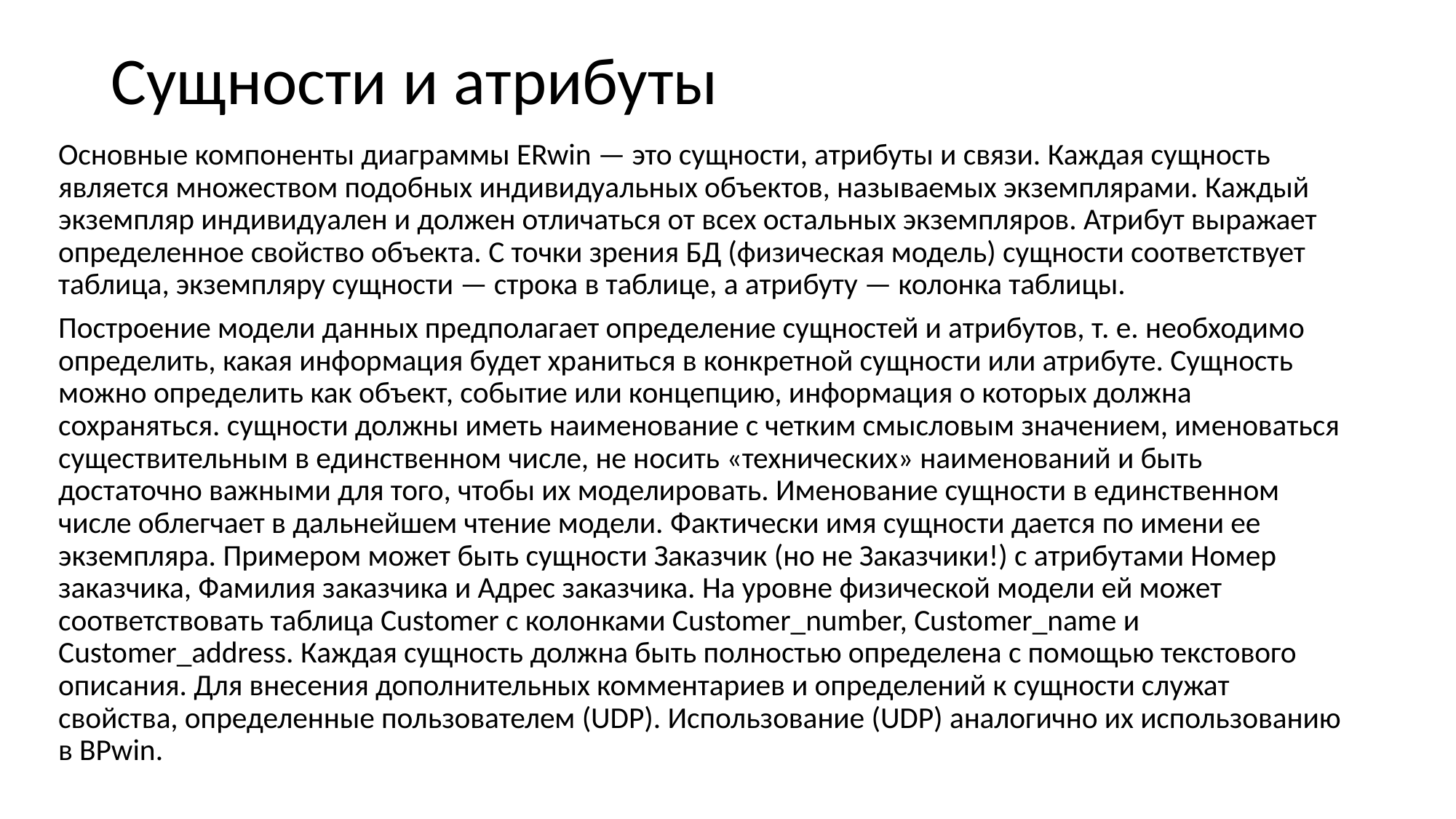

# Сущности и атрибуты
Основные компоненты диаграммы ERwin — это сущности, атрибуты и связи. Каждая сущность является множеством подобных индивидуальных объектов, называемых экземплярами. Каждый экземпляр индивидуален и должен отличаться от всех остальных экземпляров. Атрибут выражает определенное свойство объекта. С точки зрения БД (физическая модель) сущности соответствует таблица, экземпляру сущности — строка в таблице, а атрибуту — колонка таблицы.
Построение модели данных предполагает определение сущностей и атрибутов, т. е. необходимо определить, какая информация будет храниться в конкретной сущности или атрибуте. Сущность можно определить как объект, событие или концепцию, информация о которых должна сохраняться. сущности должны иметь наименование с четким смысловым значением, именоваться существительным в единственном числе, не носить «технических» наименований и быть достаточно важными для того, чтобы их моделировать. Именование сущности в единственном числе облегчает в дальнейшем чтение модели. Фактически имя сущности дается по имени ее экземпляра. Примером может быть сущности Заказчик (но не Заказчики!) с атрибутами Номер заказчика, Фамилия заказчика и Адрес заказчика. На уровне физической модели ей может соответствовать таблица Customer с колонками Customer_number, Customer_name и Customer_address. Каждая сущность должна быть полностью определена с помощью текстового описания. Для внесения дополнительных комментариев и определений к сущности служат свойства, определенные пользователем (UDP). Использование (UDP) аналогично их использованию в BPwin.